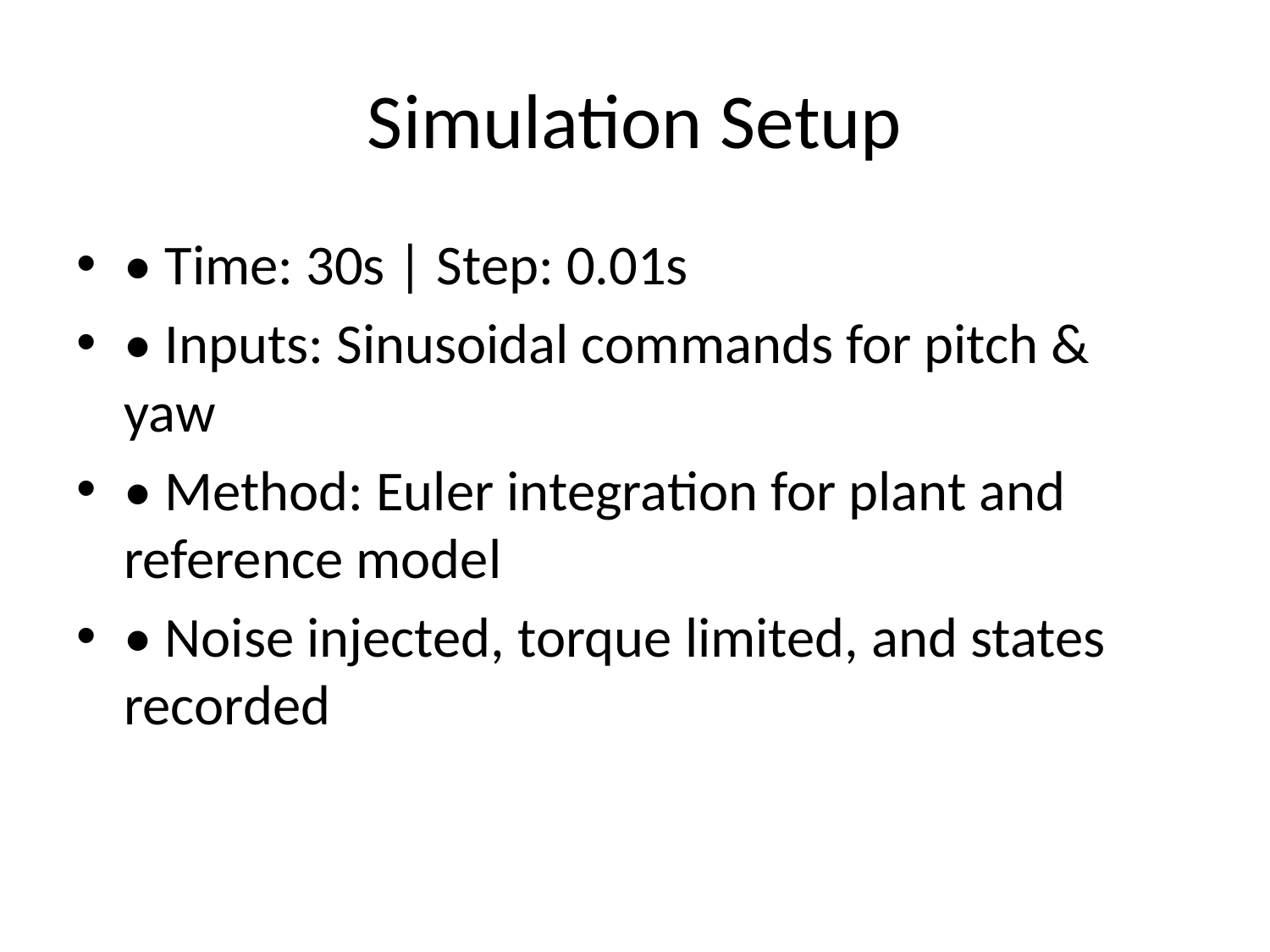

# Simulation Setup
• Time: 30s | Step: 0.01s
• Inputs: Sinusoidal commands for pitch & yaw
• Method: Euler integration for plant and reference model
• Noise injected, torque limited, and states recorded